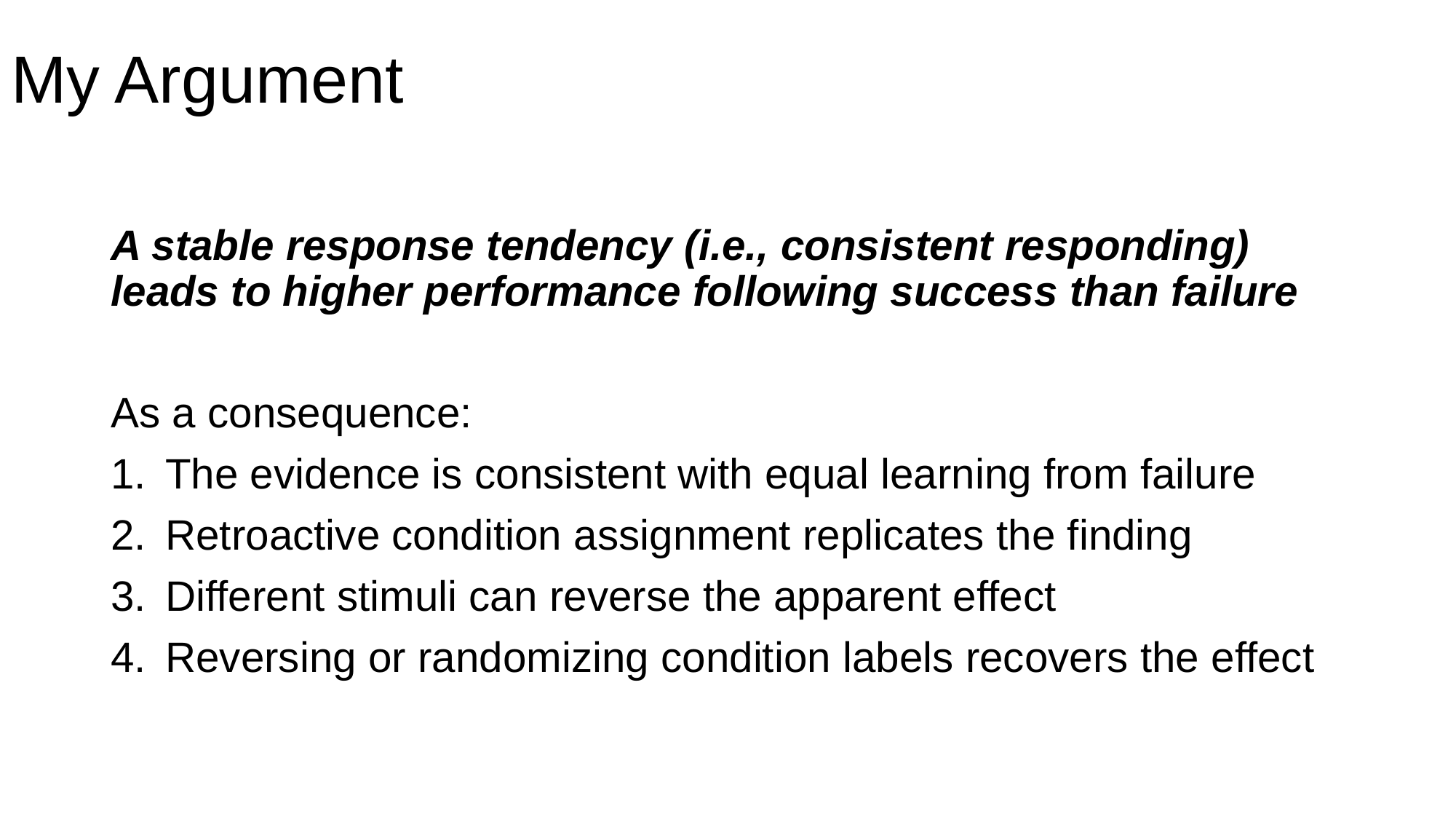

# My Argument
A stable response tendency (i.e., consistent responding) leads to higher performance following success than failure

As a consequence:
The evidence is consistent with equal learning from failure
Retroactive condition assignment replicates the finding
Different stimuli can reverse the apparent effect
Reversing or randomizing condition labels recovers the effect